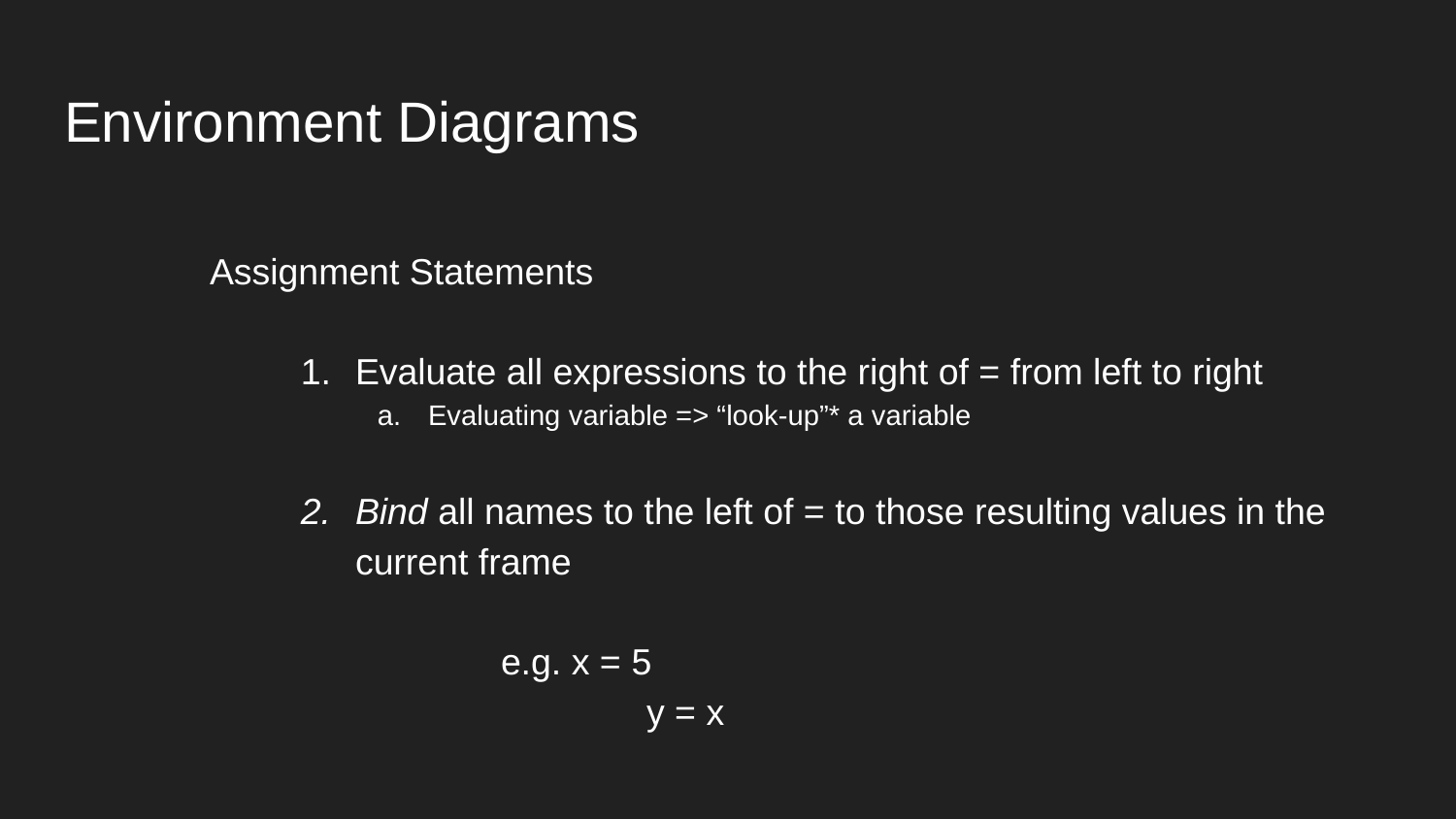

# Environment Diagrams

	Assignment Statements

Evaluate all expressions to the right of = from left to right
Evaluating variable => “look-up”* a variable

Bind all names to the left of = to those resulting values in the current frame

			e.g. x = 5
				y = x